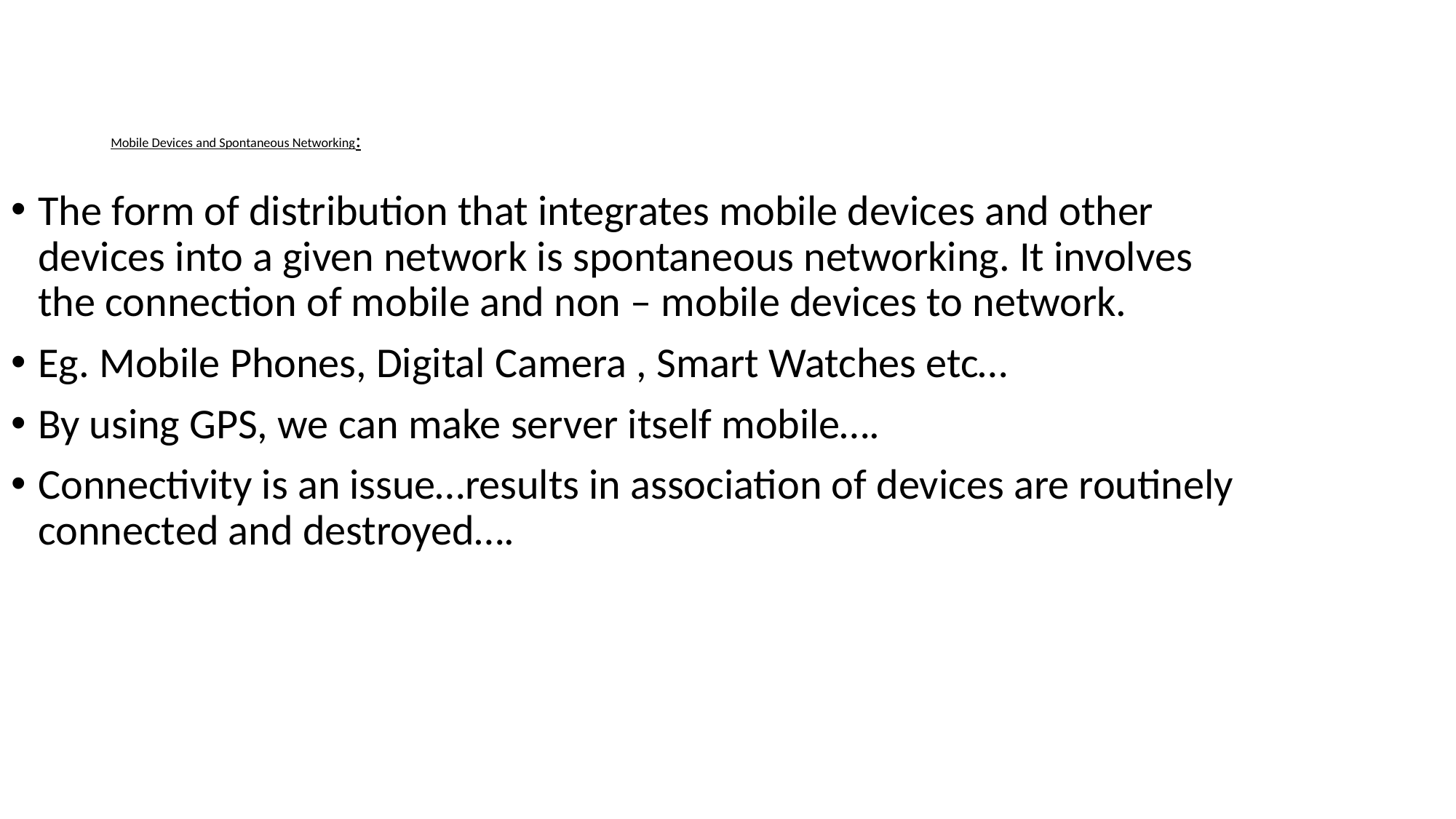

# Mobile Devices and Spontaneous Networking:
The form of distribution that integrates mobile devices and other devices into a given network is spontaneous networking. It involves the connection of mobile and non – mobile devices to network.
Eg. Mobile Phones, Digital Camera , Smart Watches etc…
By using GPS, we can make server itself mobile….
Connectivity is an issue…results in association of devices are routinely connected and destroyed….